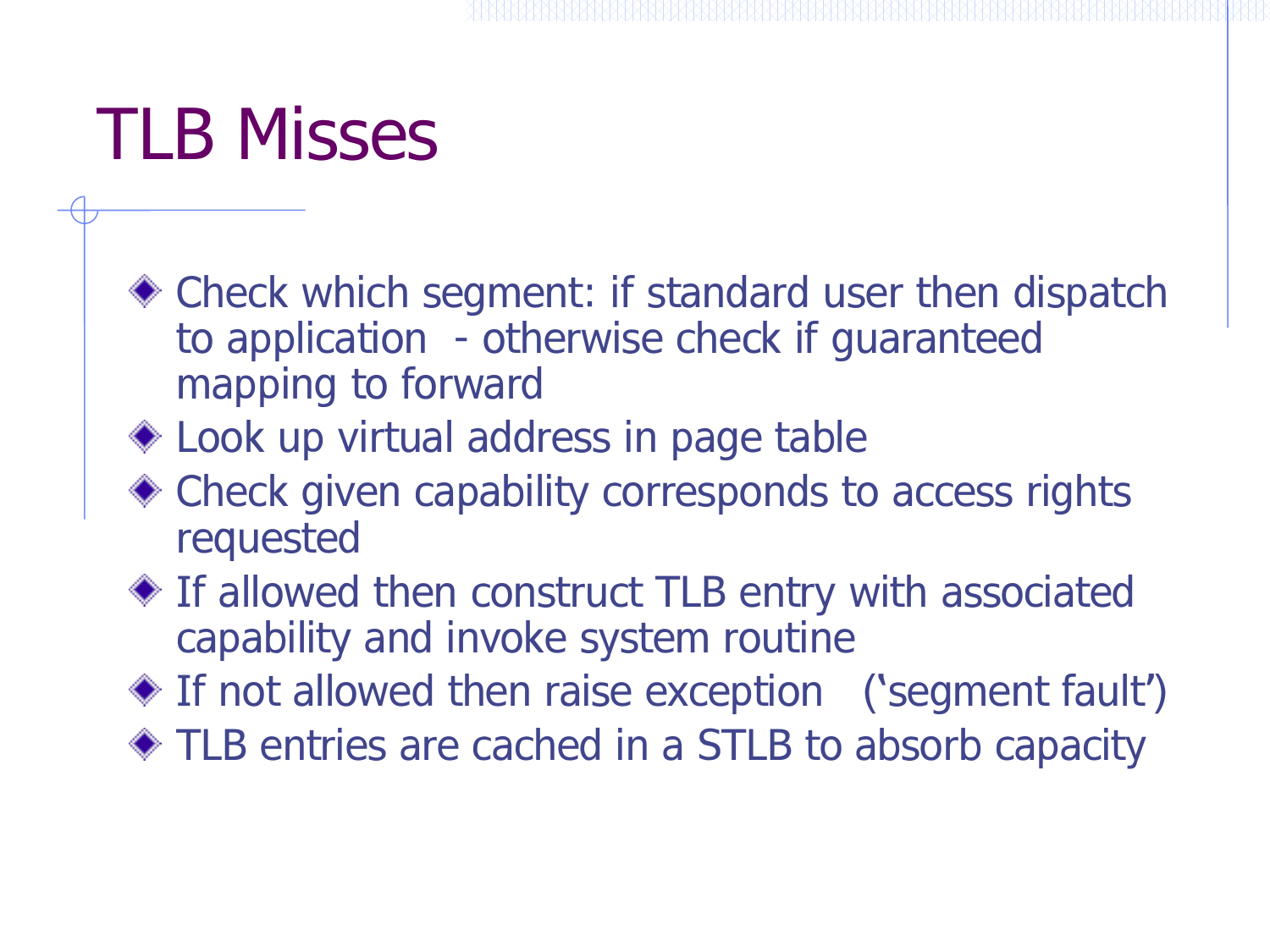

# TLB Misses
Check which segment: if standard user then dispatch to application  - otherwise check if guaranteed mapping to forward
Look up virtual address in page table
Check given capability corresponds to access rights requested
If allowed then construct TLB entry with associated capability and invoke system routine
If not allowed then raise exception   (‘segment fault’)
TLB entries are cached in a STLB to absorb capacity